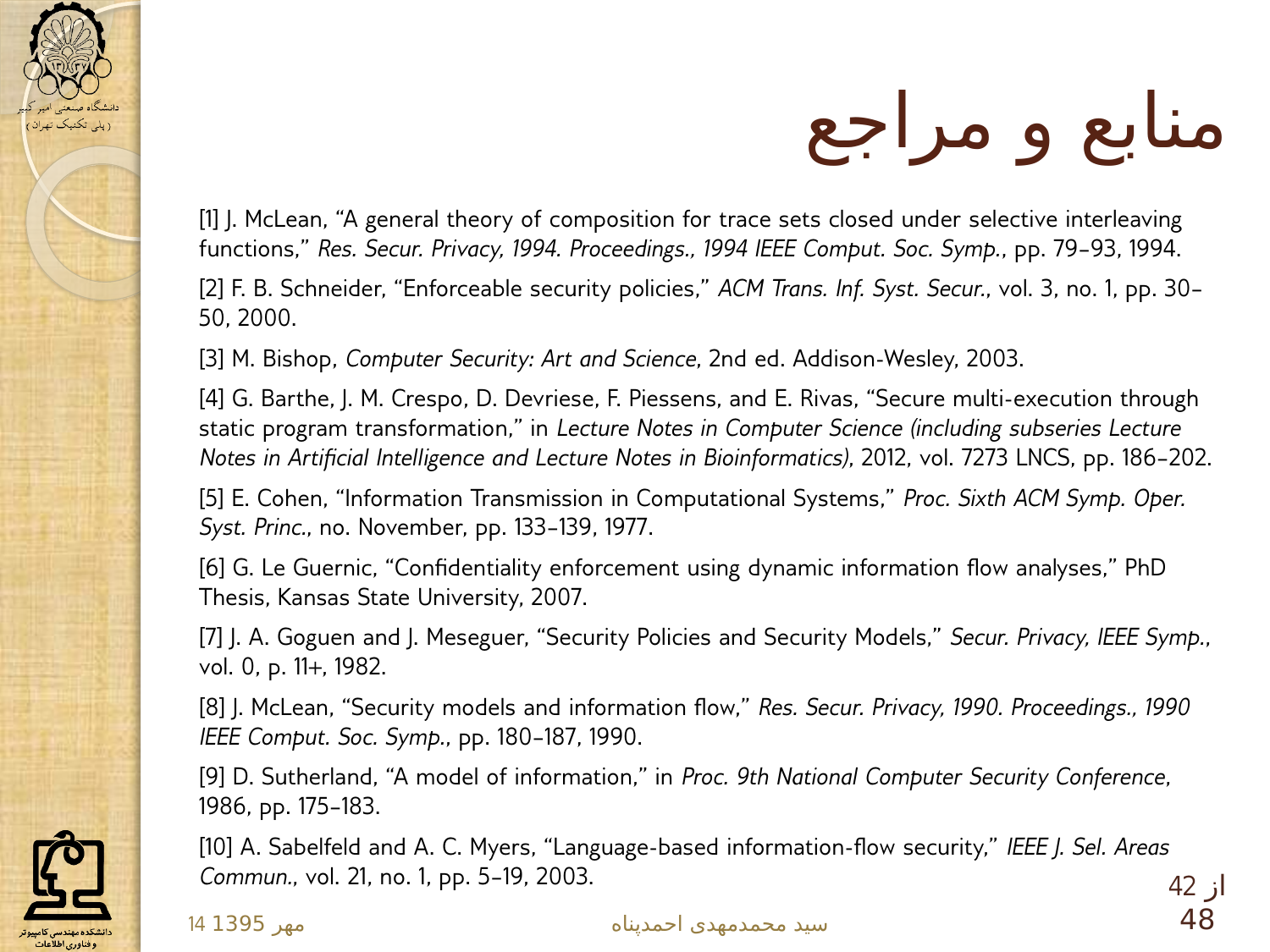

# منابع و مراجع
[1] J. McLean, “A general theory of composition for trace sets closed under selective interleaving functions,” Res. Secur. Privacy, 1994. Proceedings., 1994 IEEE Comput. Soc. Symp., pp. 79–93, 1994.
[2] F. B. Schneider, “Enforceable security policies,” ACM Trans. Inf. Syst. Secur., vol. 3, no. 1, pp. 30–50, 2000.
[3] M. Bishop, Computer Security: Art and Science, 2nd ed. Addison-Wesley, 2003.
[4] G. Barthe, J. M. Crespo, D. Devriese, F. Piessens, and E. Rivas, “Secure multi-execution through static program transformation,” in Lecture Notes in Computer Science (including subseries Lecture Notes in Artificial Intelligence and Lecture Notes in Bioinformatics), 2012, vol. 7273 LNCS, pp. 186–202.
[5] E. Cohen, “Information Transmission in Computational Systems,” Proc. Sixth ACM Symp. Oper. Syst. Princ., no. November, pp. 133–139, 1977.
[6] G. Le Guernic, “Confidentiality enforcement using dynamic information flow analyses,” PhD Thesis, Kansas State University, 2007.
[7] J. A. Goguen and J. Meseguer, “Security Policies and Security Models,” Secur. Privacy, IEEE Symp., vol. 0, p. 11+, 1982.
[8] J. McLean, “Security models and information flow,” Res. Secur. Privacy, 1990. Proceedings., 1990 IEEE Comput. Soc. Symp., pp. 180–187, 1990.
[9] D. Sutherland, “A model of information,” in Proc. 9th National Computer Security Conference, 1986, pp. 175–183.
[10] A. Sabelfeld and A. C. Myers, “Language-based information-flow security,” IEEE J. Sel. Areas Commun., vol. 21, no. 1, pp. 5–19, 2003.
42 از 48